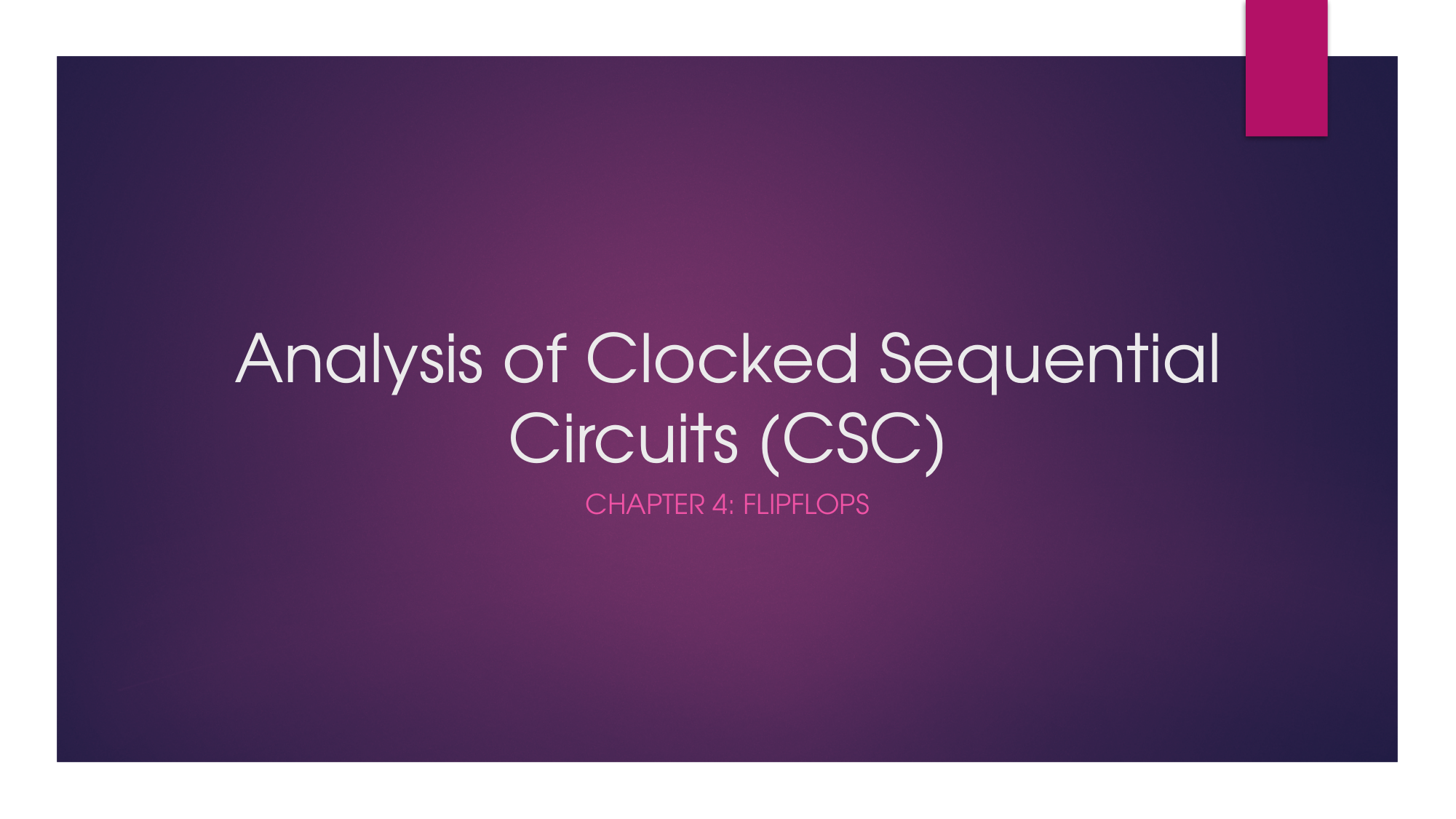

# Analysis of Clocked Sequential Circuits (CSC)
Chapter 4: FlipFlops